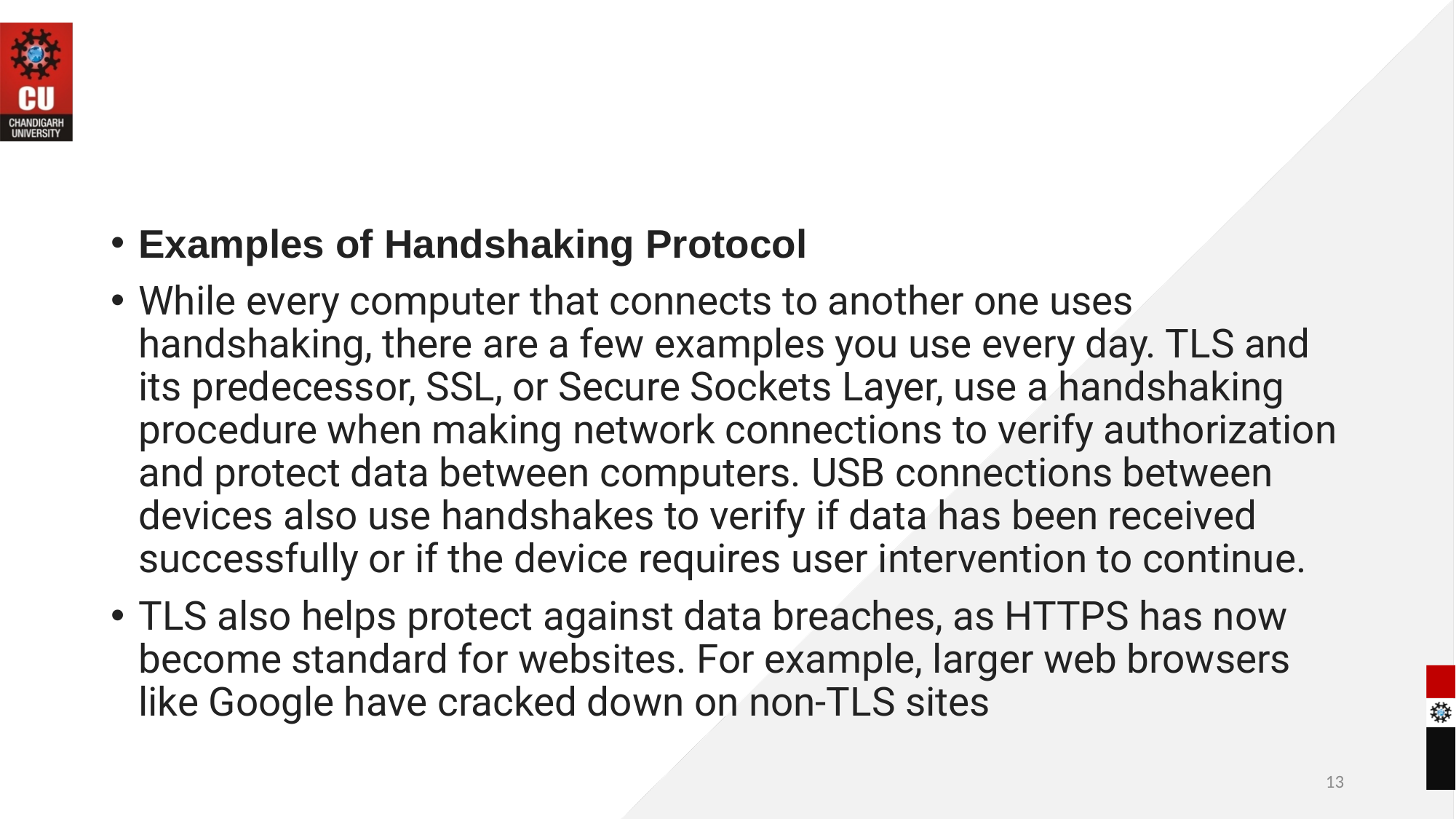

#
Examples of Handshaking Protocol
While every computer that connects to another one uses handshaking, there are a few examples you use every day. TLS and its predecessor, SSL, or Secure Sockets Layer, use a handshaking procedure when making network connections to verify authorization and protect data between computers. USB connections between devices also use handshakes to verify if data has been received successfully or if the device requires user intervention to continue.
TLS also helps protect against data breaches, as HTTPS has now become standard for websites. For example, larger web browsers like Google have cracked down on non-TLS sites

13